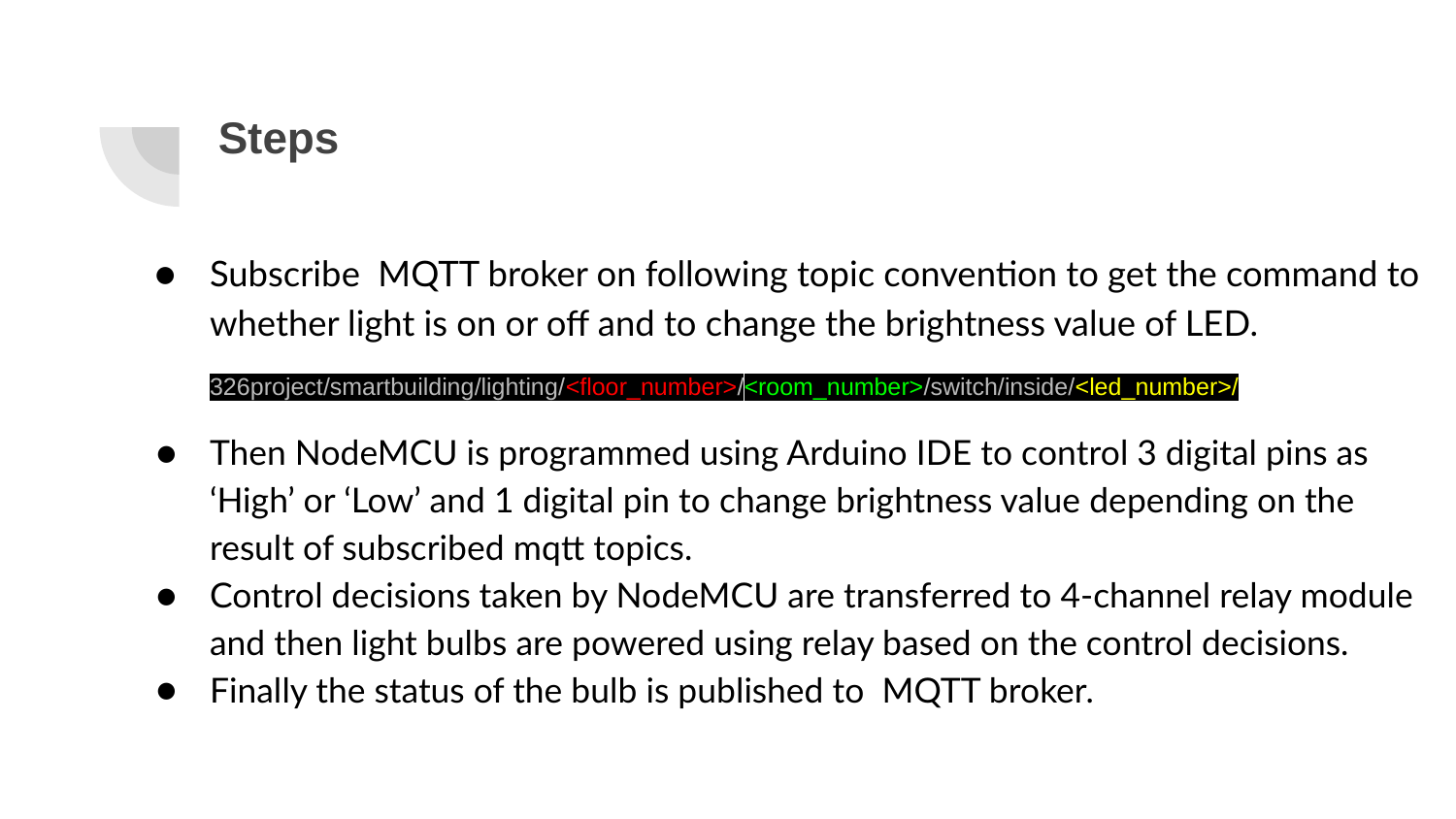

# Steps
Subscribe  MQTT broker on following topic convention to get the command to whether light is on or off and to change the brightness value of LED.
326project/smartbuilding/lighting/<floor_number>/<room_number>/switch/inside/<led_number>/
Then NodeMCU is programmed using Arduino IDE to control 3 digital pins as ‘High’ or ‘Low’ and 1 digital pin to change brightness value depending on the result of subscribed mqtt topics.
Control decisions taken by NodeMCU are transferred to 4-channel relay module and then light bulbs are powered using relay based on the control decisions.
Finally the status of the bulb is published to  MQTT broker.